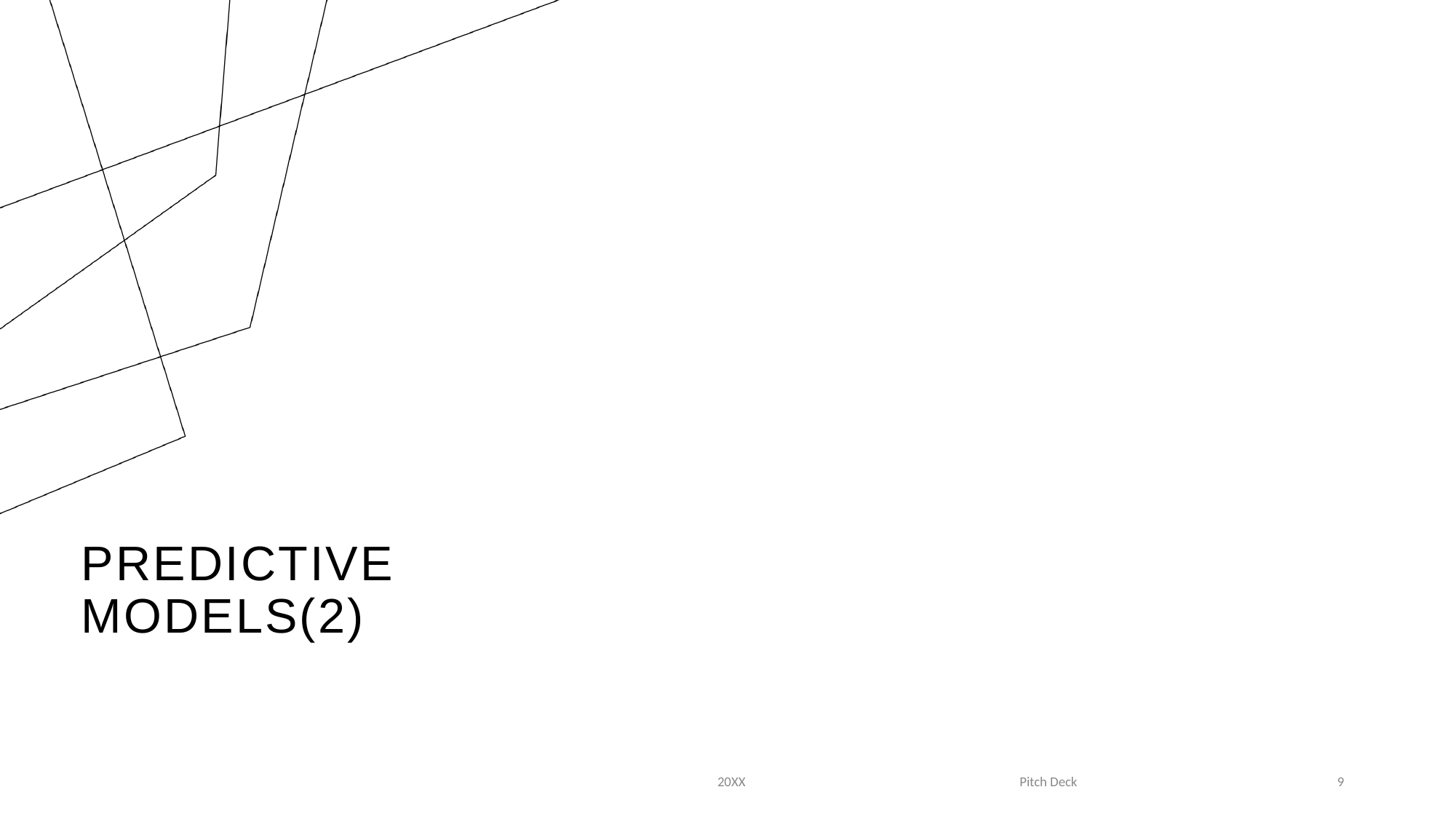

# PREDICTIVE MODELS(2)
20XX
Pitch Deck
9